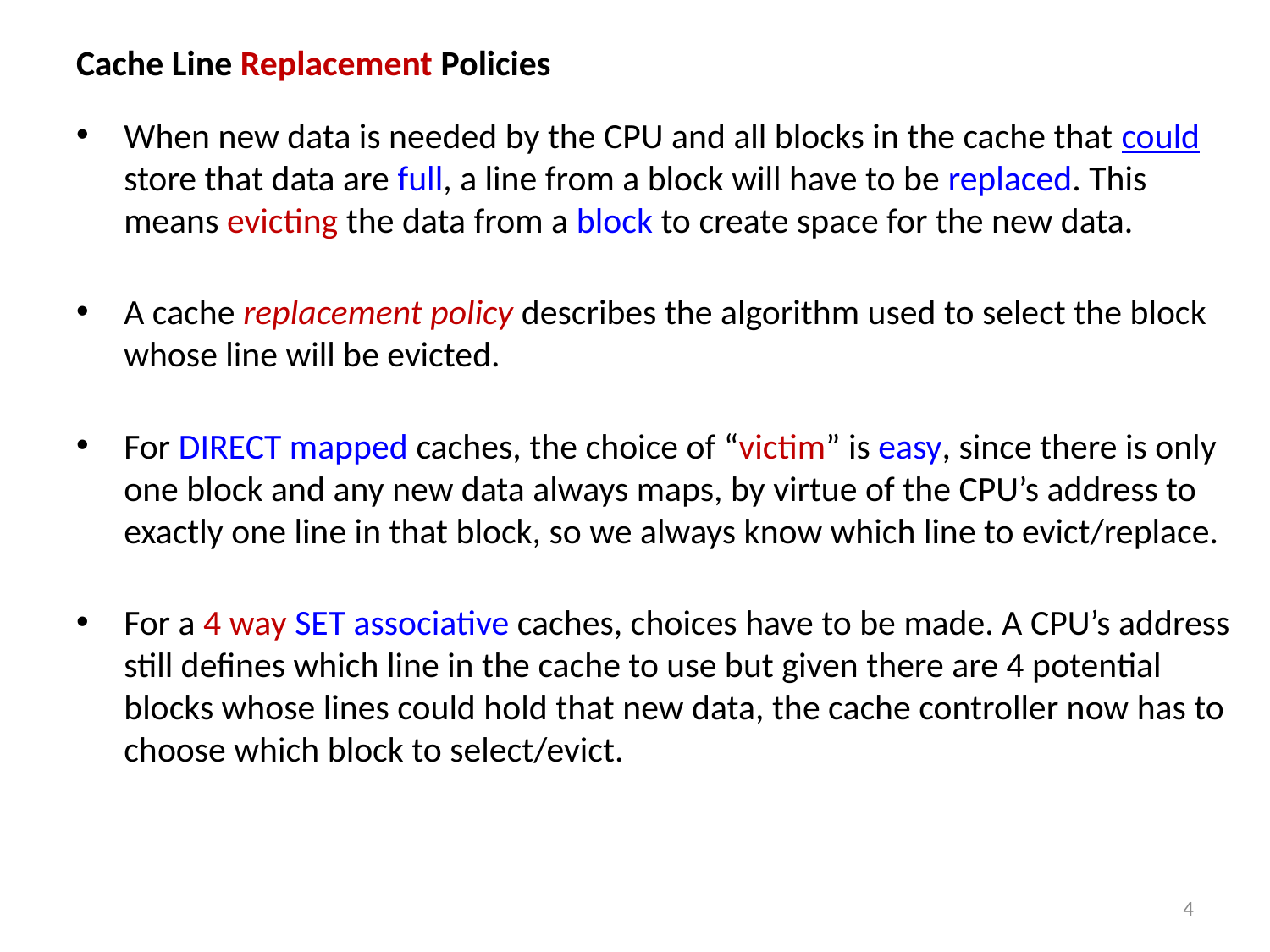

Cache Line Replacement Policies
When new data is needed by the CPU and all blocks in the cache that could store that data are full, a line from a block will have to be replaced. This means evicting the data from a block to create space for the new data.
A cache replacement policy describes the algorithm used to select the block whose line will be evicted.
For DIRECT mapped caches, the choice of “victim” is easy, since there is only one block and any new data always maps, by virtue of the CPU’s address to exactly one line in that block, so we always know which line to evict/replace.
For a 4 way SET associative caches, choices have to be made. A CPU’s address still defines which line in the cache to use but given there are 4 potential blocks whose lines could hold that new data, the cache controller now has to choose which block to select/evict.
4